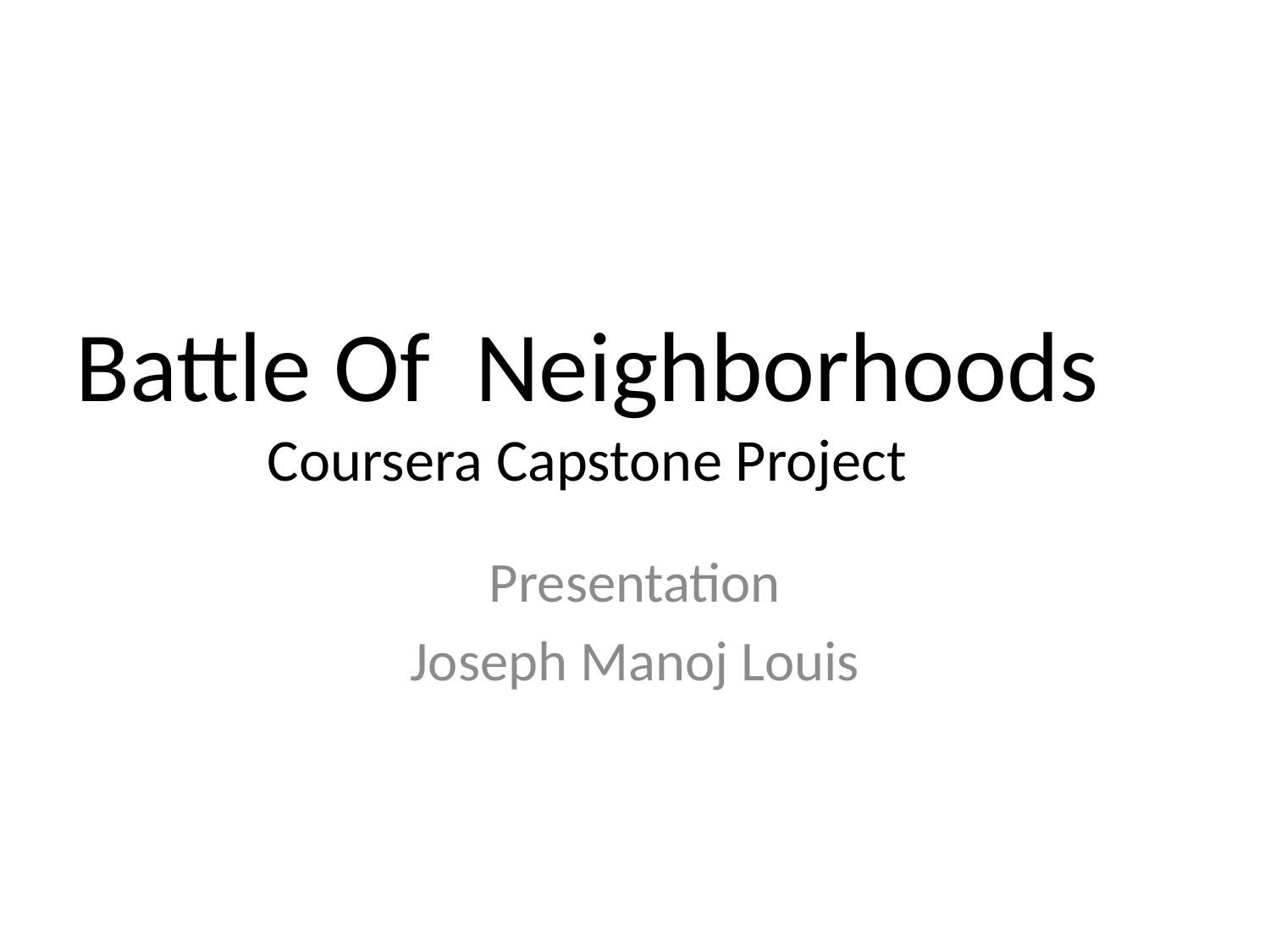

# Battle Of  Neighborhoods Coursera Capstone Project
Presentation
Joseph Manoj Louis